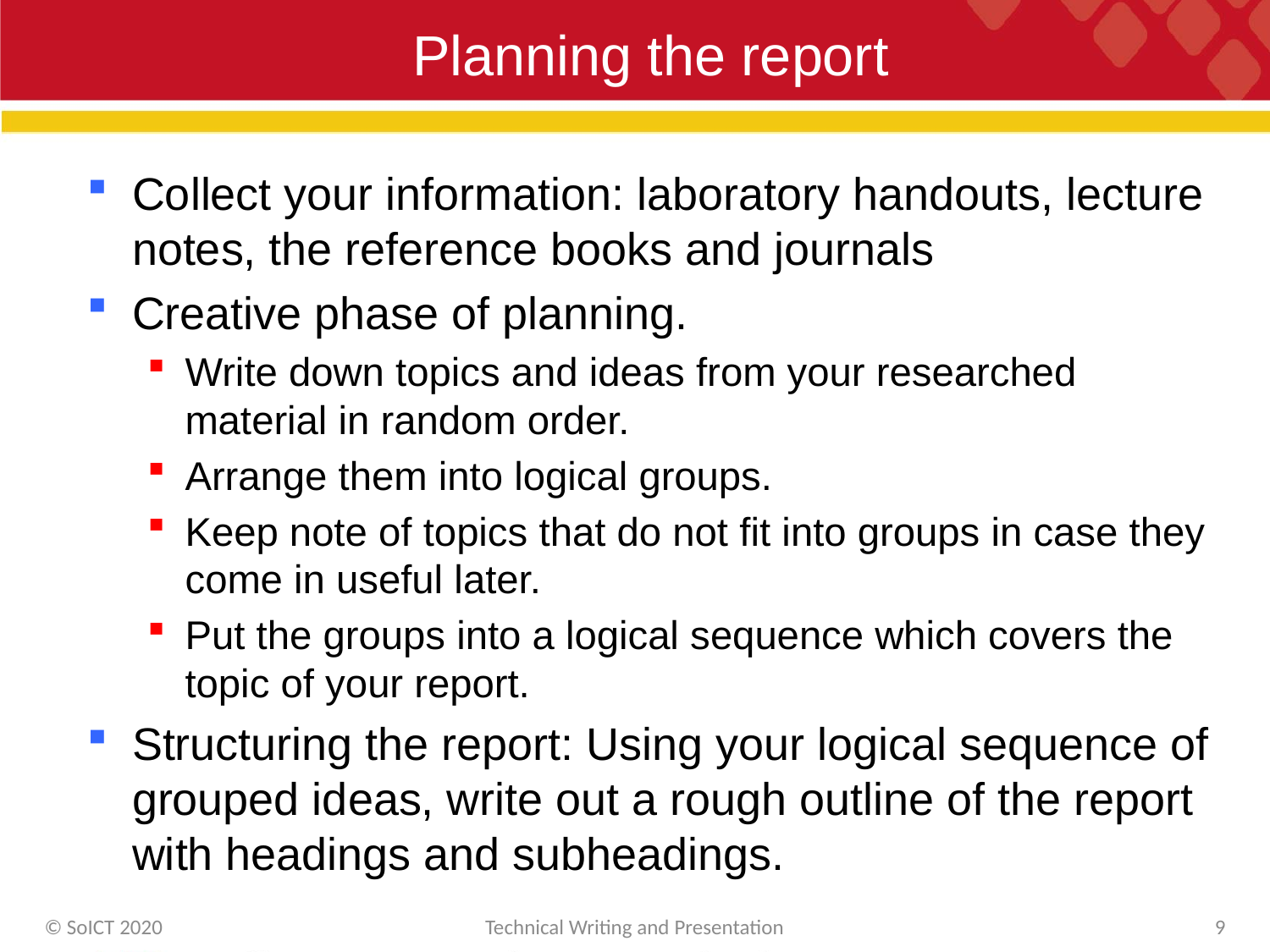

# Planning the report
Collect your information: laboratory handouts, lecture notes, the reference books and journals
Creative phase of planning.
Write down topics and ideas from your researched material in random order.
Arrange them into logical groups.
Keep note of topics that do not fit into groups in case they come in useful later.
Put the groups into a logical sequence which covers the topic of your report.
Structuring the report: Using your logical sequence of grouped ideas, write out a rough outline of the report with headings and subheadings.
© SoICT 2020
Technical Writing and Presentation
9